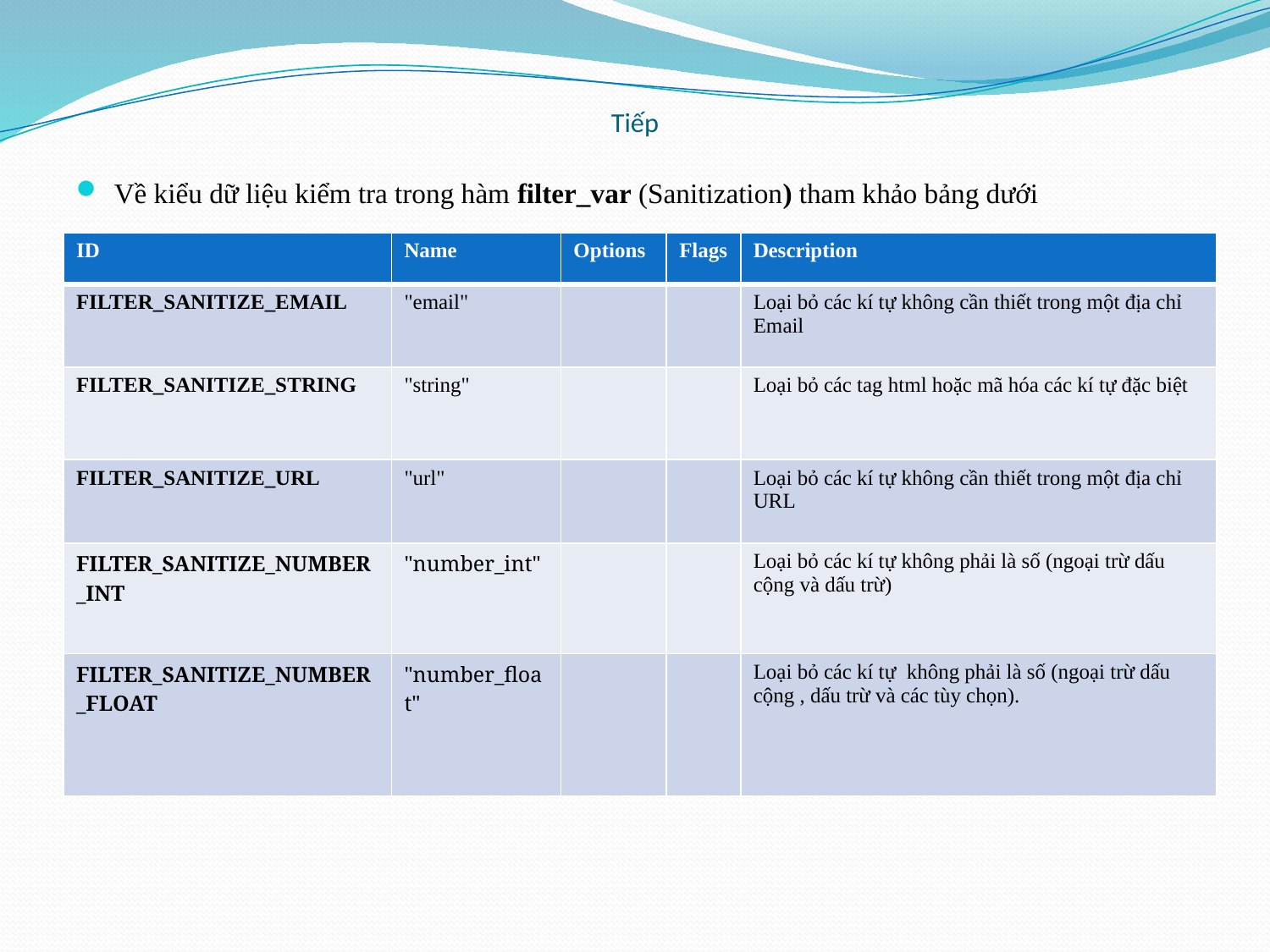

# Tiếp
Về kiểu dữ liệu kiểm tra trong hàm filter_var (Sanitization) tham khảo bảng dưới

| ID | Name | Options | Flags | Description |
| --- | --- | --- | --- | --- |
| FILTER\_SANITIZE\_EMAIL | "email" |  |  | Loại bỏ các kí tự không cần thiết trong một địa chỉ Email |
| FILTER\_SANITIZE\_STRING | "string" |  |  | Loại bỏ các tag html hoặc mã hóa các kí tự đặc biệt |
| FILTER\_SANITIZE\_URL | "url" |  |  | Loại bỏ các kí tự không cần thiết trong một địa chỉ URL |
| FILTER\_SANITIZE\_NUMBER\_INT | "number\_int" |  |  | Loại bỏ các kí tự không phải là số (ngoại trừ dấu cộng và dấu trừ) |
| FILTER\_SANITIZE\_NUMBER\_FLOAT | "number\_float" |  |  | Loại bỏ các kí tự không phải là số (ngoại trừ dấu cộng , dấu trừ và các tùy chọn). |